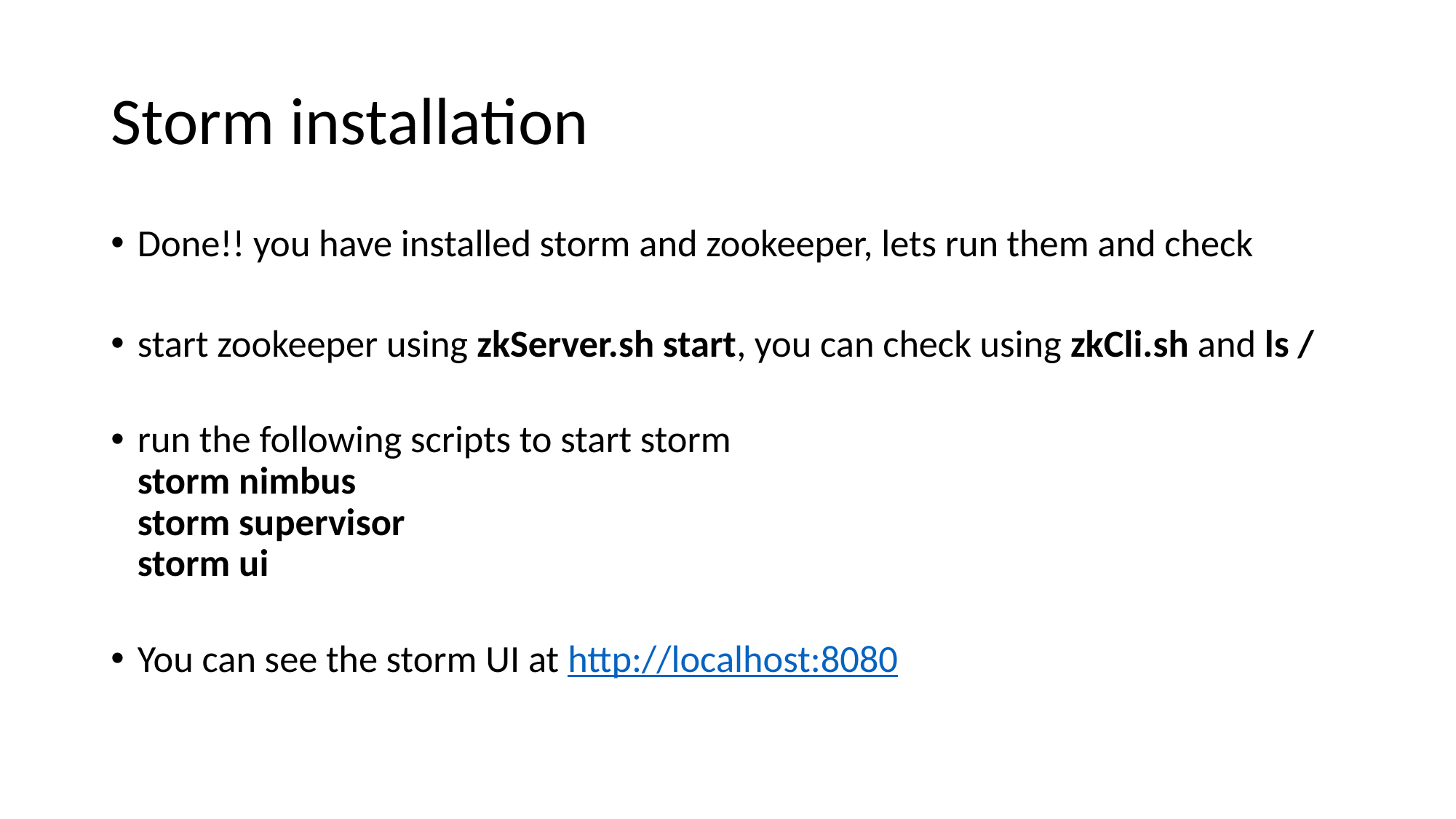

# Storm installation
Done!! you have installed storm and zookeeper, lets run them and check
start zookeeper using zkServer.sh start, you can check using zkCli.sh and ls /
run the following scripts to start storm
storm nimbus
storm supervisor
storm ui
You can see the storm UI at http://localhost:8080